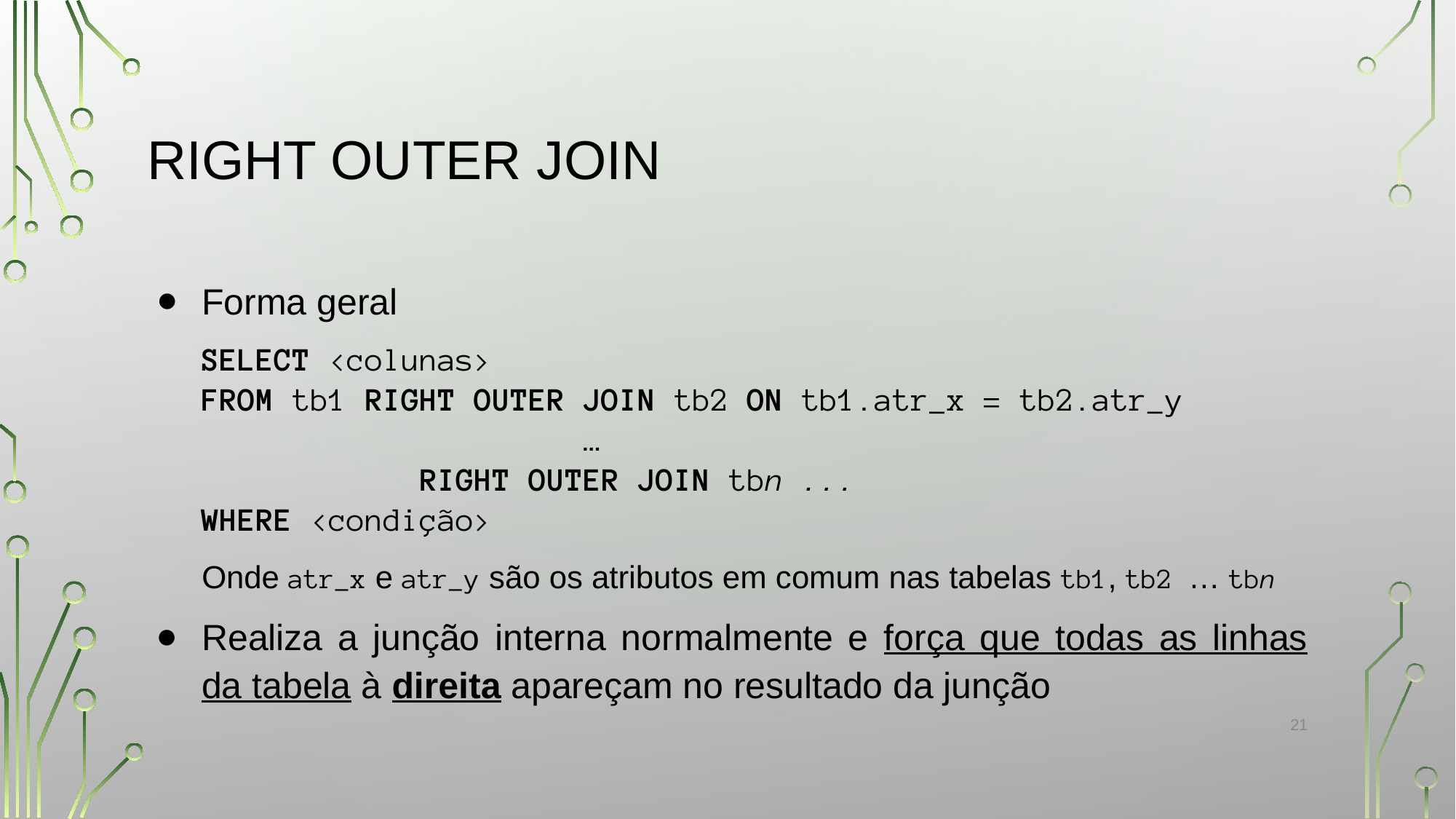

# RIGHT OUTER JOIN
Forma geral
SELECT <colunas>
FROM tb1 RIGHT OUTER JOIN tb2 ON tb1.atr_x = tb2.atr_y
				…
		RIGHT OUTER JOIN tbn ...
WHERE <condição>
Onde atr_x e atr_y são os atributos em comum nas tabelas tb1, tb2 … tbn
Realiza a junção interna normalmente e força que todas as linhas da tabela à direita apareçam no resultado da junção
21